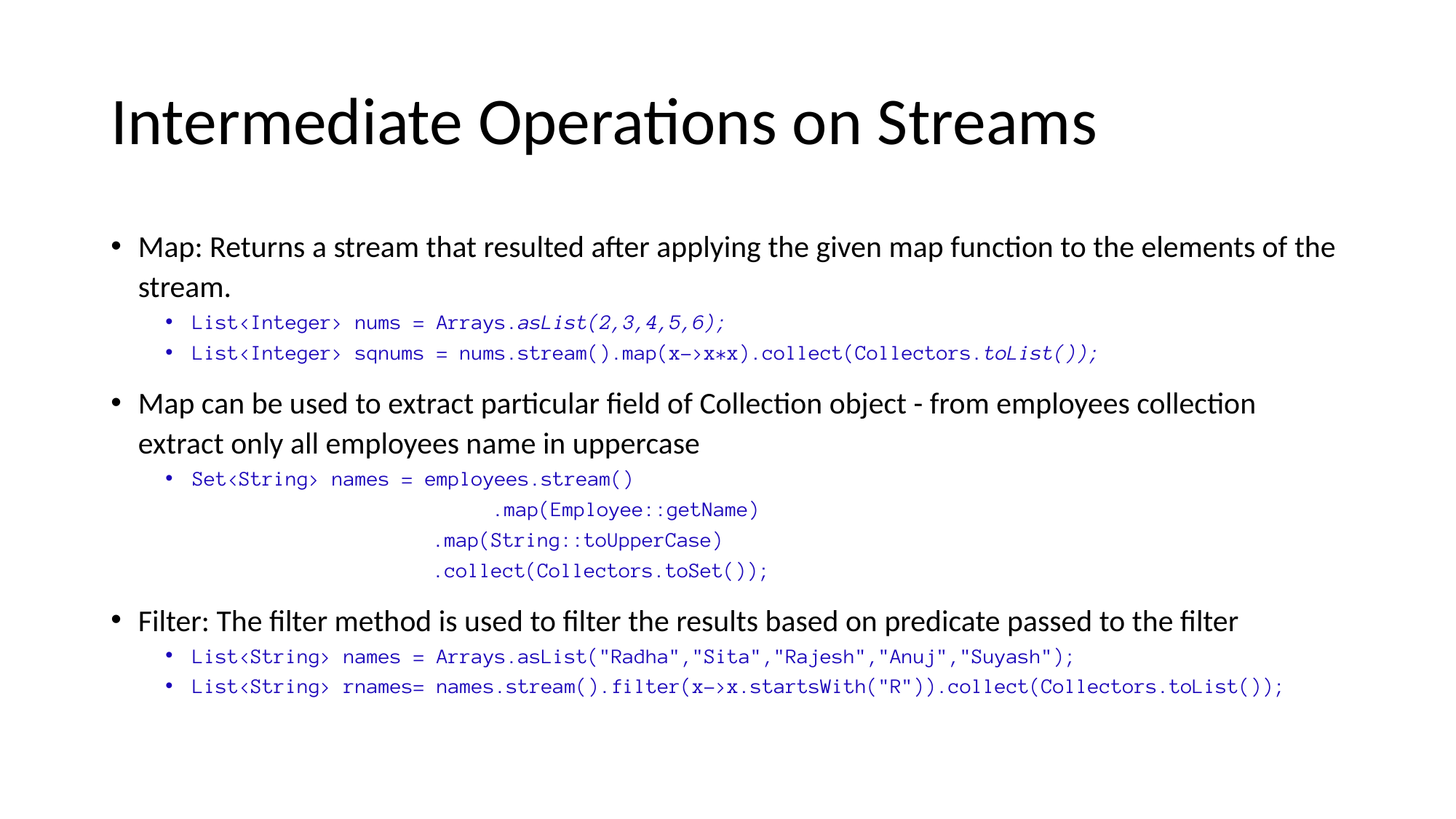

# Intermediate Operations on Streams
Map: Returns a stream that resulted after applying the given map function to the elements of the stream.
List<Integer> nums = Arrays.asList(2,3,4,5,6);
List<Integer> sqnums = nums.stream().map(x->x*x).collect(Collectors.toList());
Map can be used to extract particular field of Collection object - from employees collection extract only all employees name in uppercase
Set<String> names = employees.stream()
			.map(Employee::getName)
                       .map(String::toUpperCase)
                       .collect(Collectors.toSet());
Filter: The filter method is used to filter the results based on predicate passed to the filter
List<String> names = Arrays.asList("Radha","Sita","Rajesh","Anuj","Suyash");
List<String> rnames= names.stream().filter(x->x.startsWith("R")).collect(Collectors.toList());